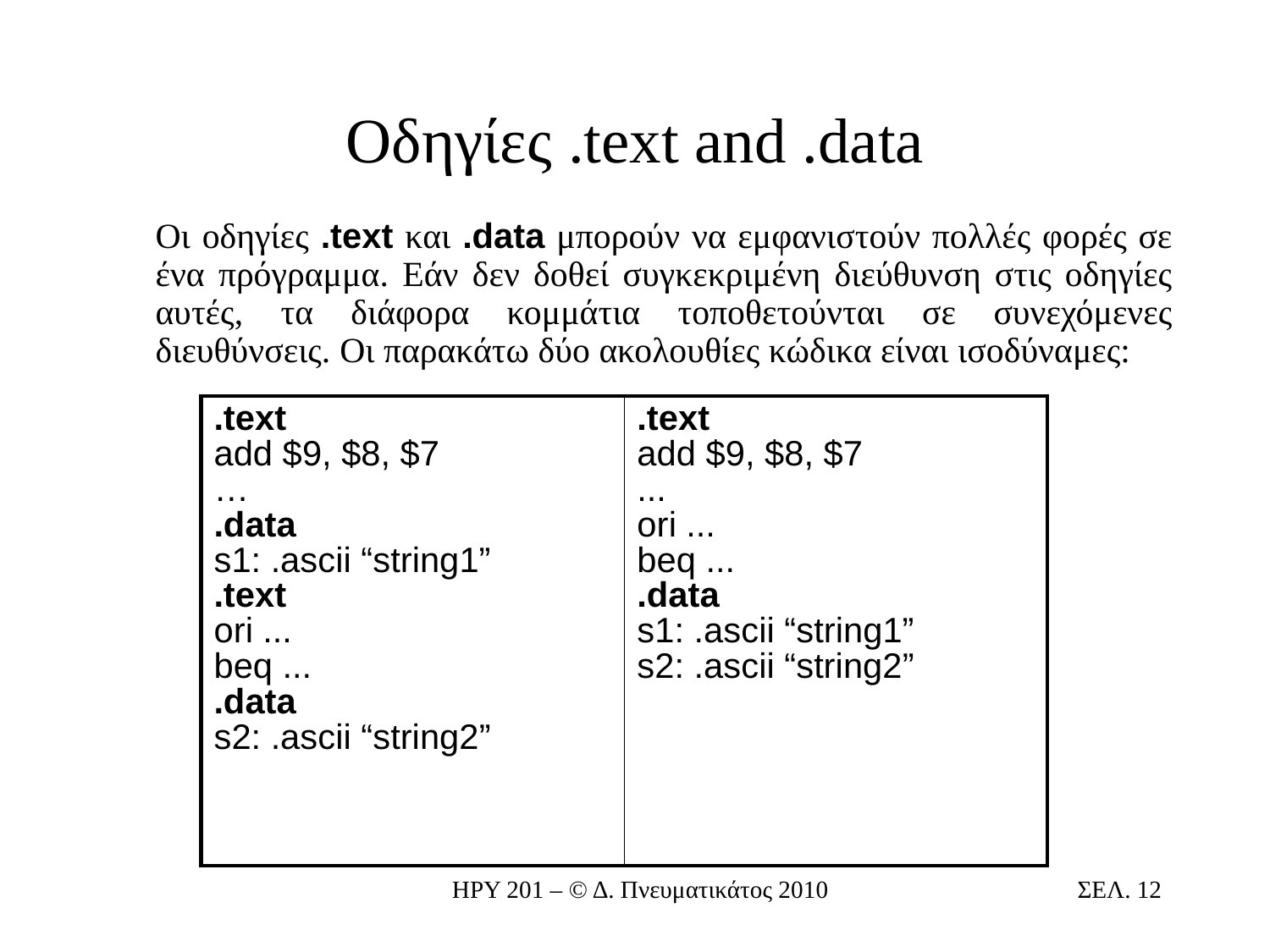

# Οδηγίες .text and .data
	Οι οδηγίες .text και .data μπορούν να εμφανιστούν πολλές φορές σε ένα πρόγραμμα. Εάν δεν δοθεί συγκεκριμένη διεύθυνση στις οδηγίες αυτές, τα διάφορα κομμάτια τοποθετούνται σε συνεχόμενες διευθύνσεις. Οι παρακάτω δύο ακολουθίες κώδικα είναι ισοδύναμες:
| .text add $9, $8, $7 … .data s1: .ascii “string1” .text ori ... beq ... .data s2: .ascii “string2” | .text add $9, $8, $7 ... ori ... beq ... .data s1: .ascii “string1” s2: .ascii “string2” |
| --- | --- |
ΗΡΥ 201 – © Δ. Πνευματικάτος 2010
ΣΕΛ. 12